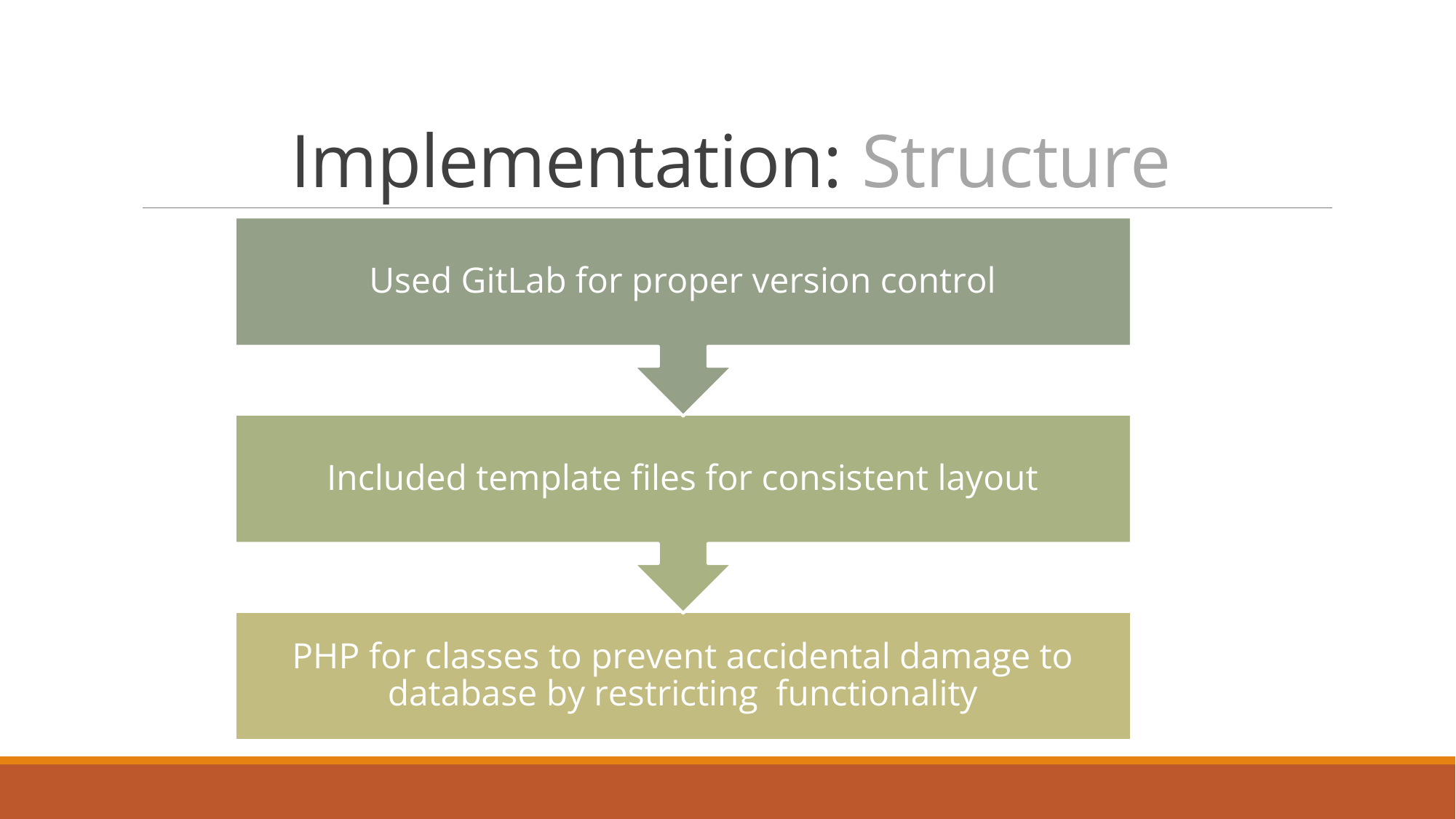

# Implementation: Structure
PHP for classes to prevent accidental damage to database by restricting  functionality
Included template files for consistent layout
Used GitLab for proper version control